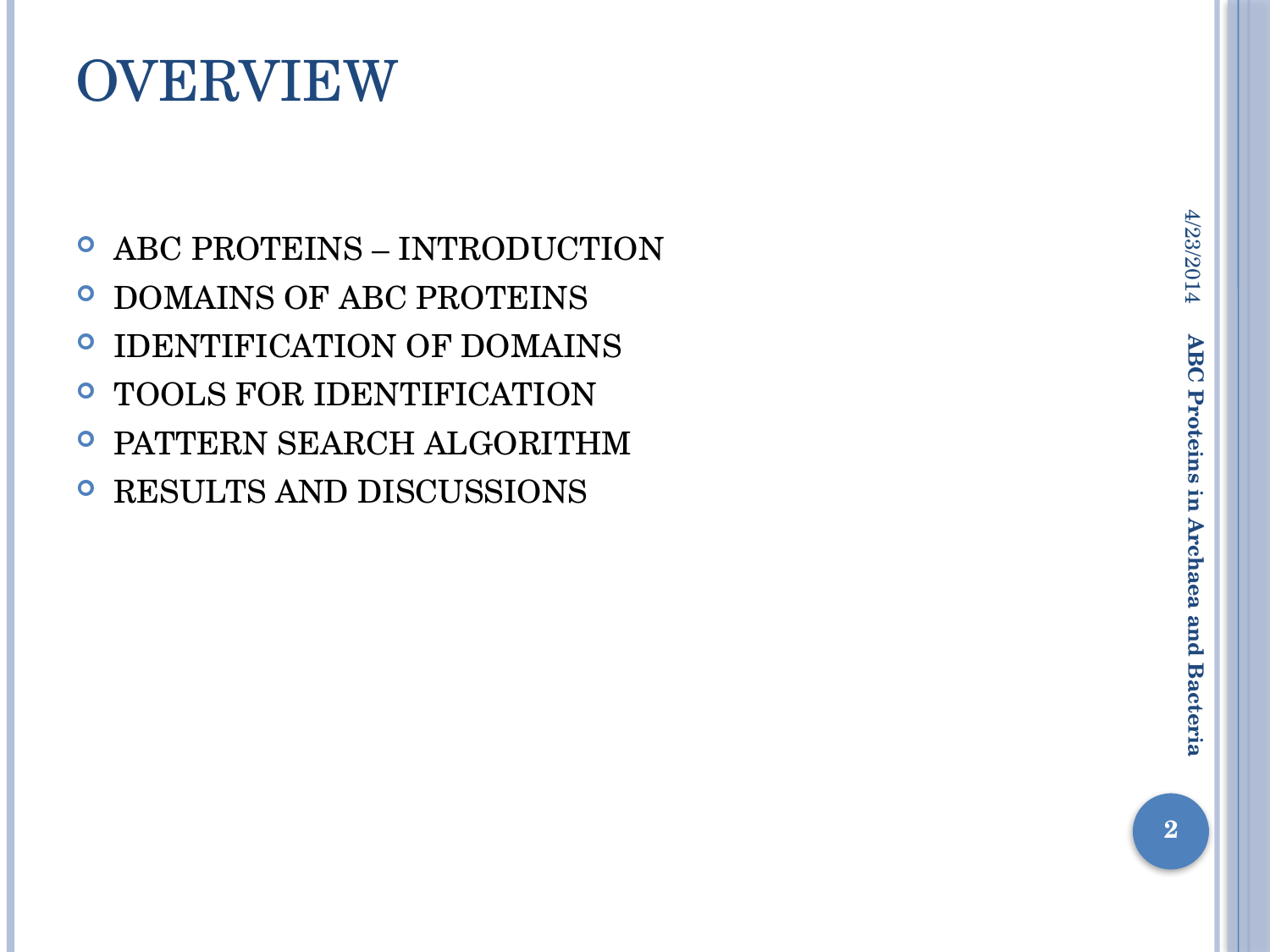

# OVERVIEW
4/23/2014
ABC PROTEINS – INTRODUCTION
DOMAINS OF ABC PROTEINS
IDENTIFICATION OF DOMAINS
TOOLS FOR IDENTIFICATION
PATTERN SEARCH ALGORITHM
RESULTS AND DISCUSSIONS
ABC Proteins in Archaea and Bacteria
2